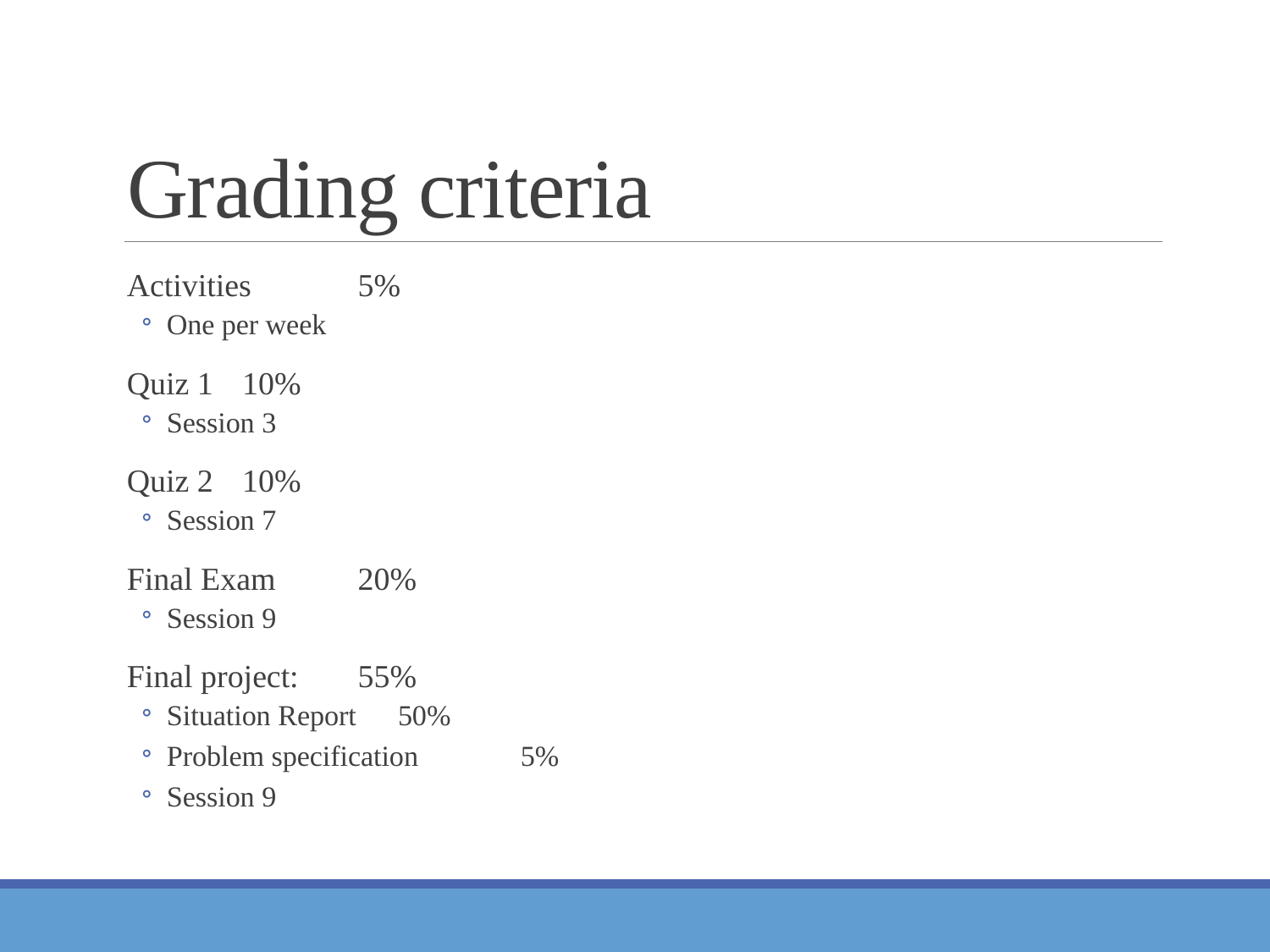

# Grading criteria
Activities		5%
One per week
Quiz 1 			10%
Session 3
Quiz 2 			10%
Session 7
Final Exam 		20%
Session 9
Final project:		55%
Situation Report 	50%
Problem specification	 5%
Session 9